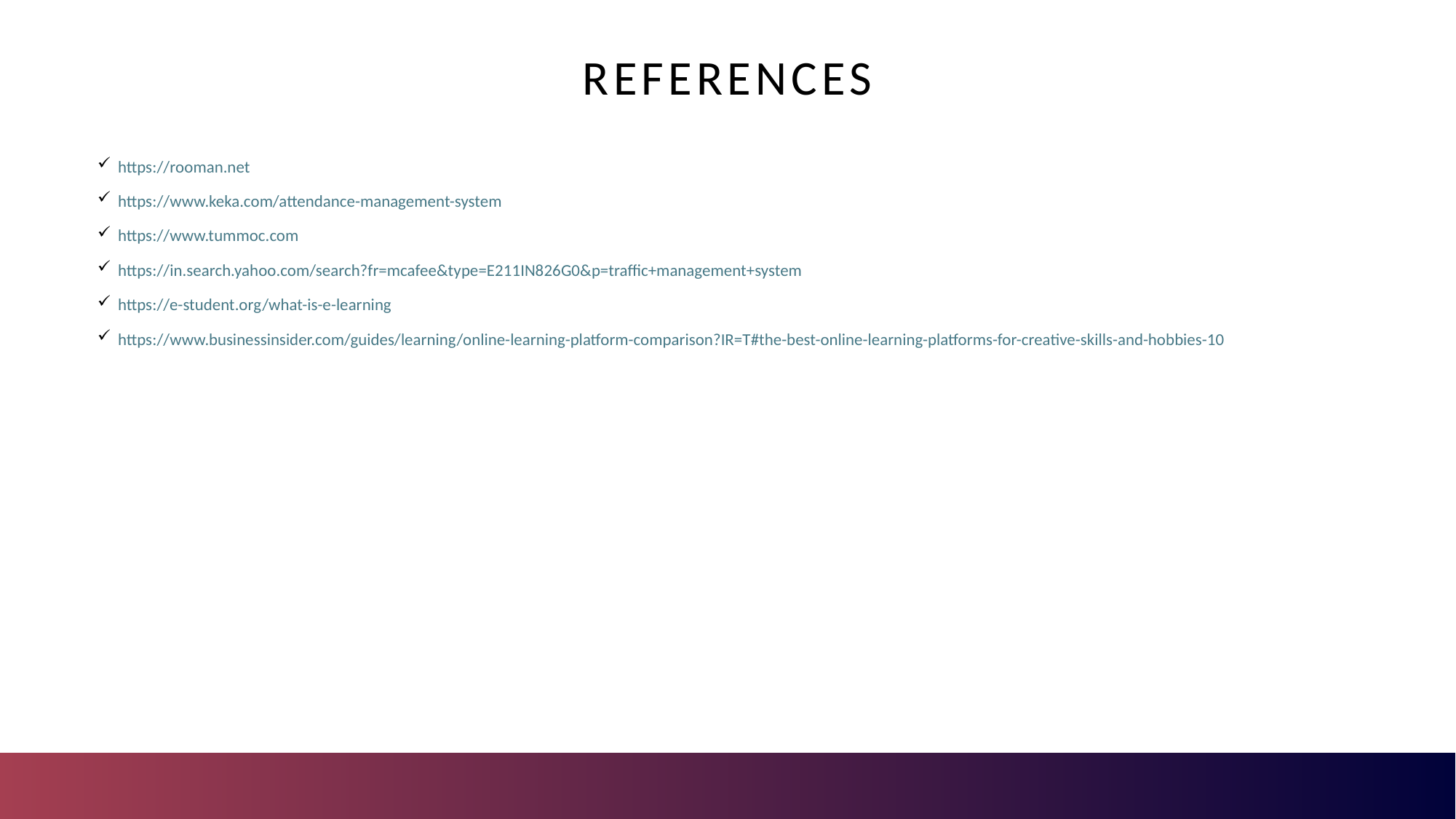

# REFERENCES
https://rooman.net

https://www.keka.com/attendance-management-system

https://www.tummoc.com

https://in.search.yahoo.com/search?fr=mcafee&type=E211IN826G0&p=traffic+management+system

https://e-student.org/what-is-e-learning

https://www.businessinsider.com/guides/learning/online-learning-platform-comparison?IR=T#the-best-online-learning-platforms-for-creative-skills-and-hobbies-10